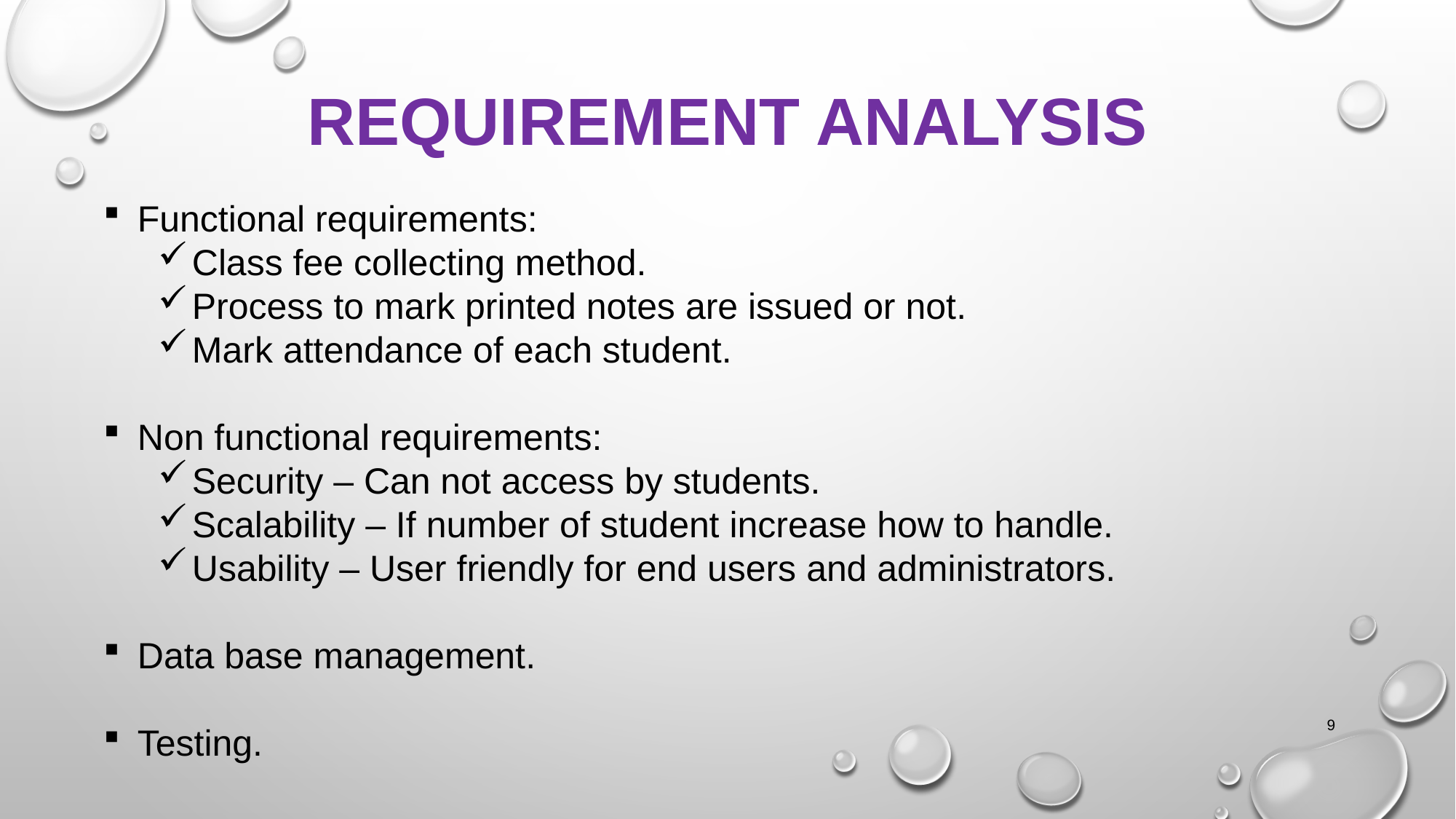

# Requirement analysis
Functional requirements:
Class fee collecting method.
Process to mark printed notes are issued or not.
Mark attendance of each student.

Non functional requirements:
Security – Can not access by students.
Scalability – If number of student increase how to handle.
Usability – User friendly for end users and administrators.

Data base management.

Testing.

9